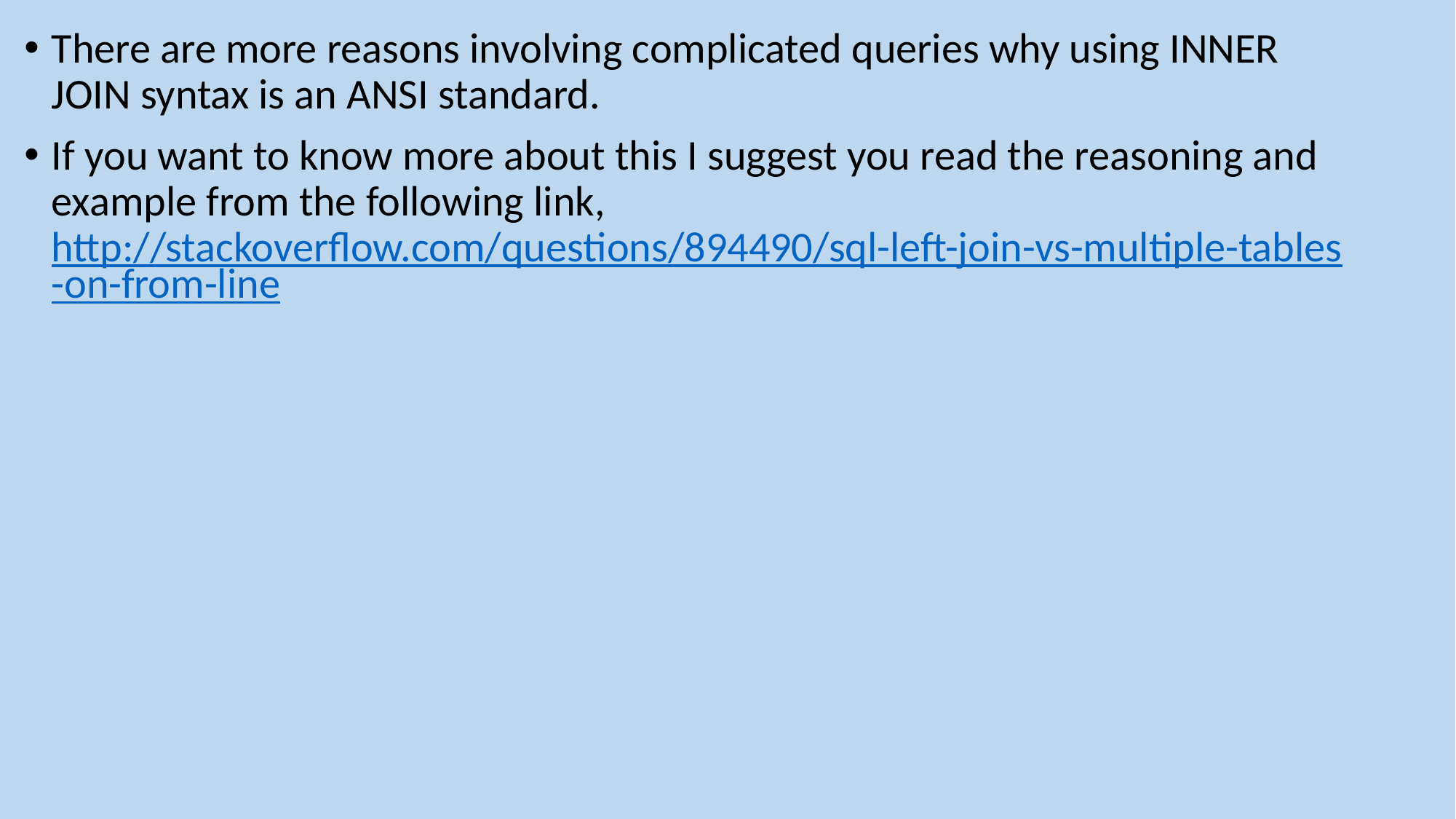

There are more reasons involving complicated queries why using INNER JOIN syntax is an ANSI standard.
If you want to know more about this I suggest you read the reasoning and example from the following link,     http://stackoverflow.com/questions/894490/sql-left-join-vs-multiple-tables-on-from-line